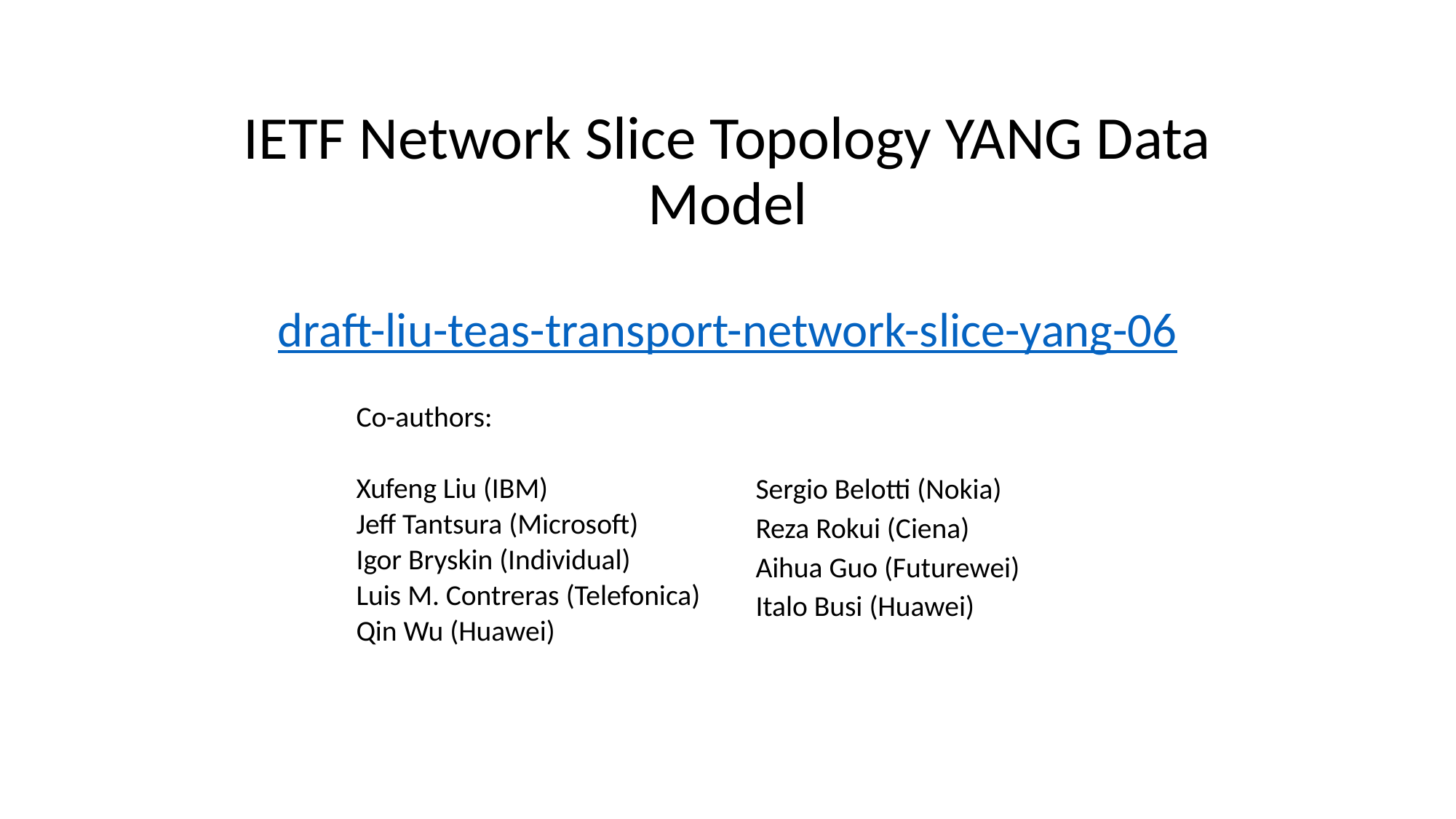

# IETF Network Slice Topology YANG Data Model
draft-liu-teas-transport-network-slice-yang-06
Co-authors:

Xufeng Liu (IBM)
Jeff Tantsura (Microsoft)
Igor Bryskin (Individual)
Luis M. Contreras (Telefonica)
Qin Wu (Huawei)

Sergio Belotti (Nokia)
Reza Rokui (Ciena)
Aihua Guo (Futurewei)
Italo Busi (Huawei)